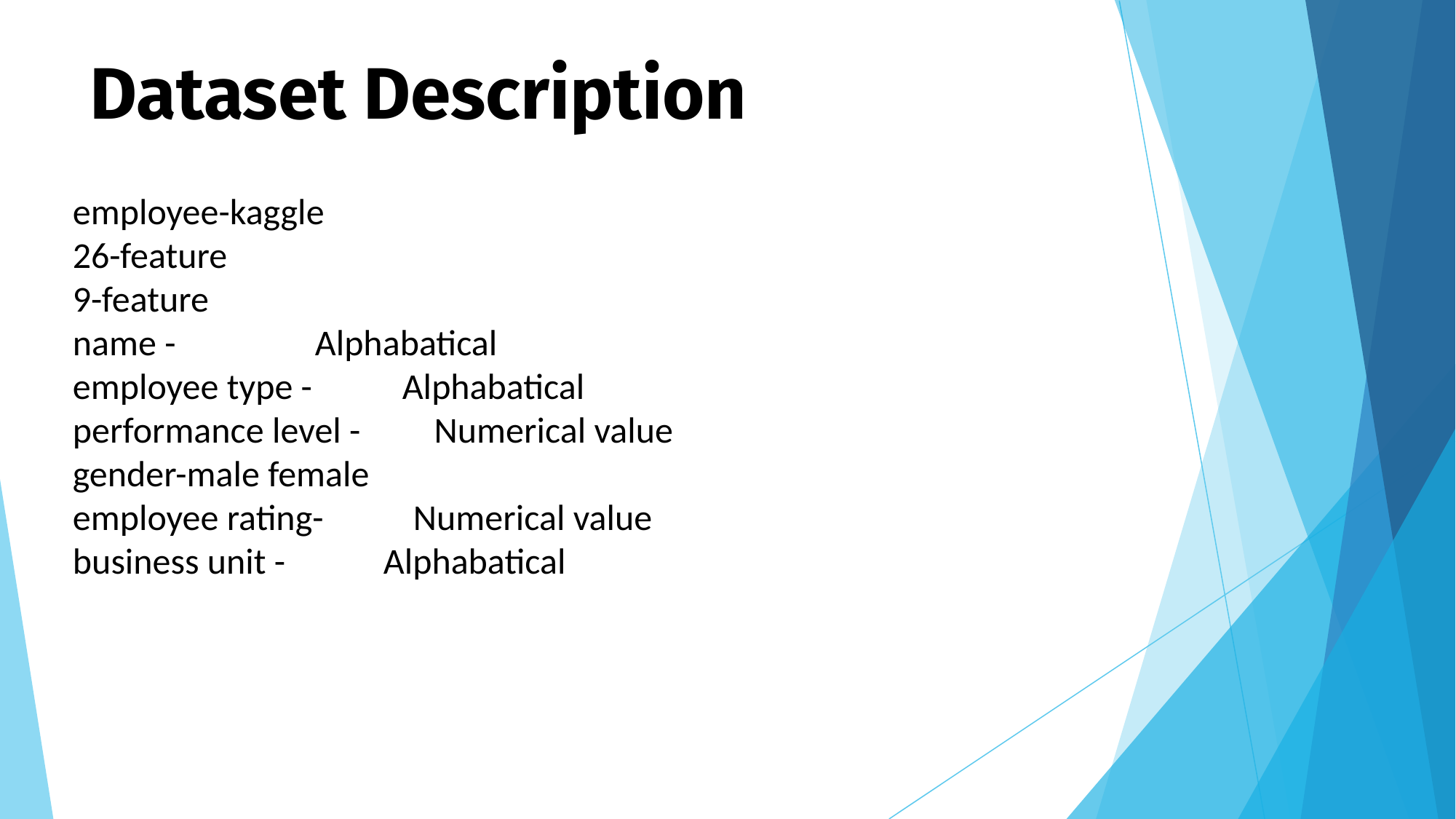

# Dataset Description
employee-kaggle
26-feature
9-feature
name -                 Alphabatical
employee type -           Alphabatical
performance level -         Numerical value
gender-male female
employee rating-           Numerical value
business unit -            Alphabatical